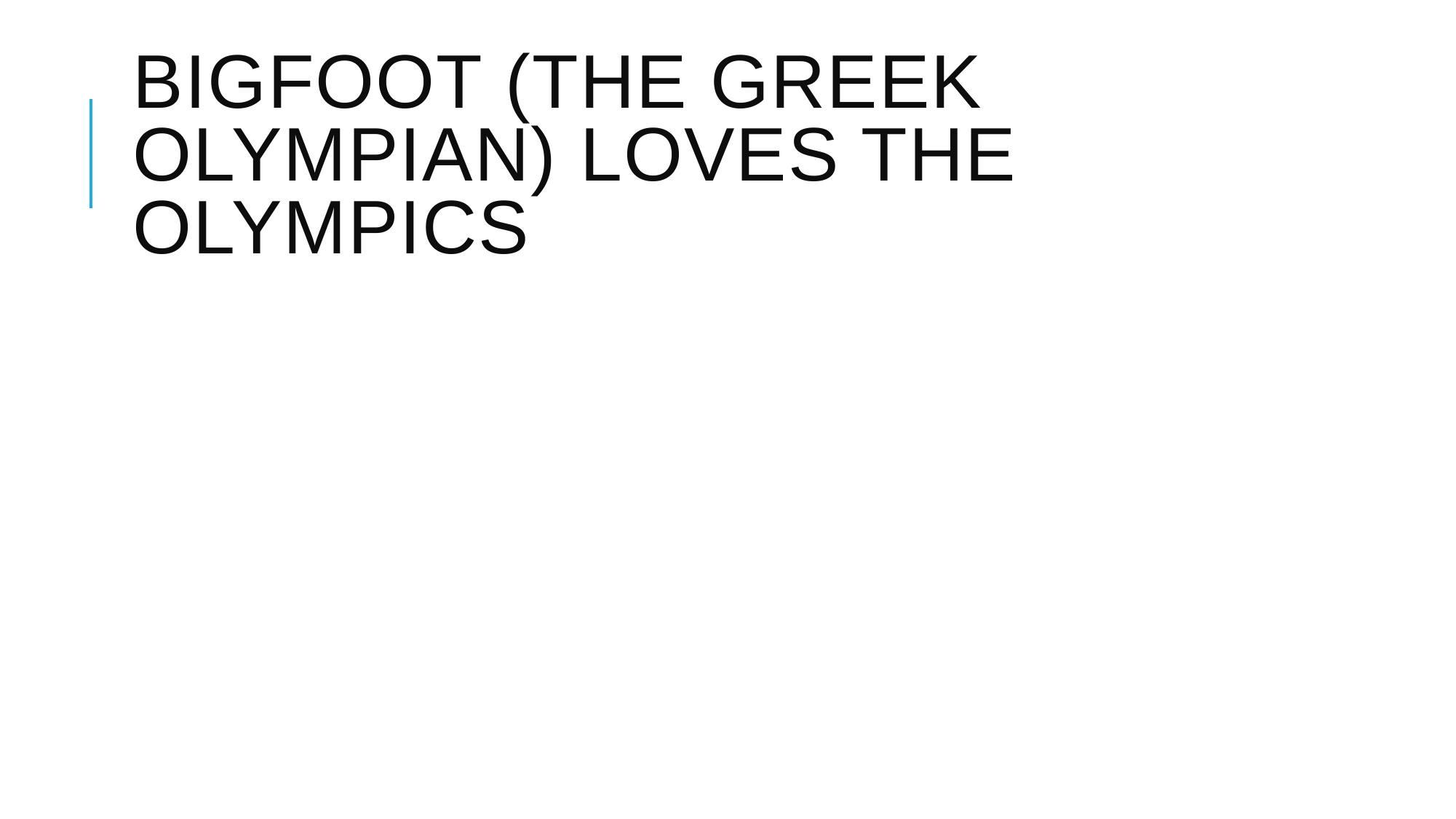

# Bigfoot (The Greek Olympian) loves the Olympics